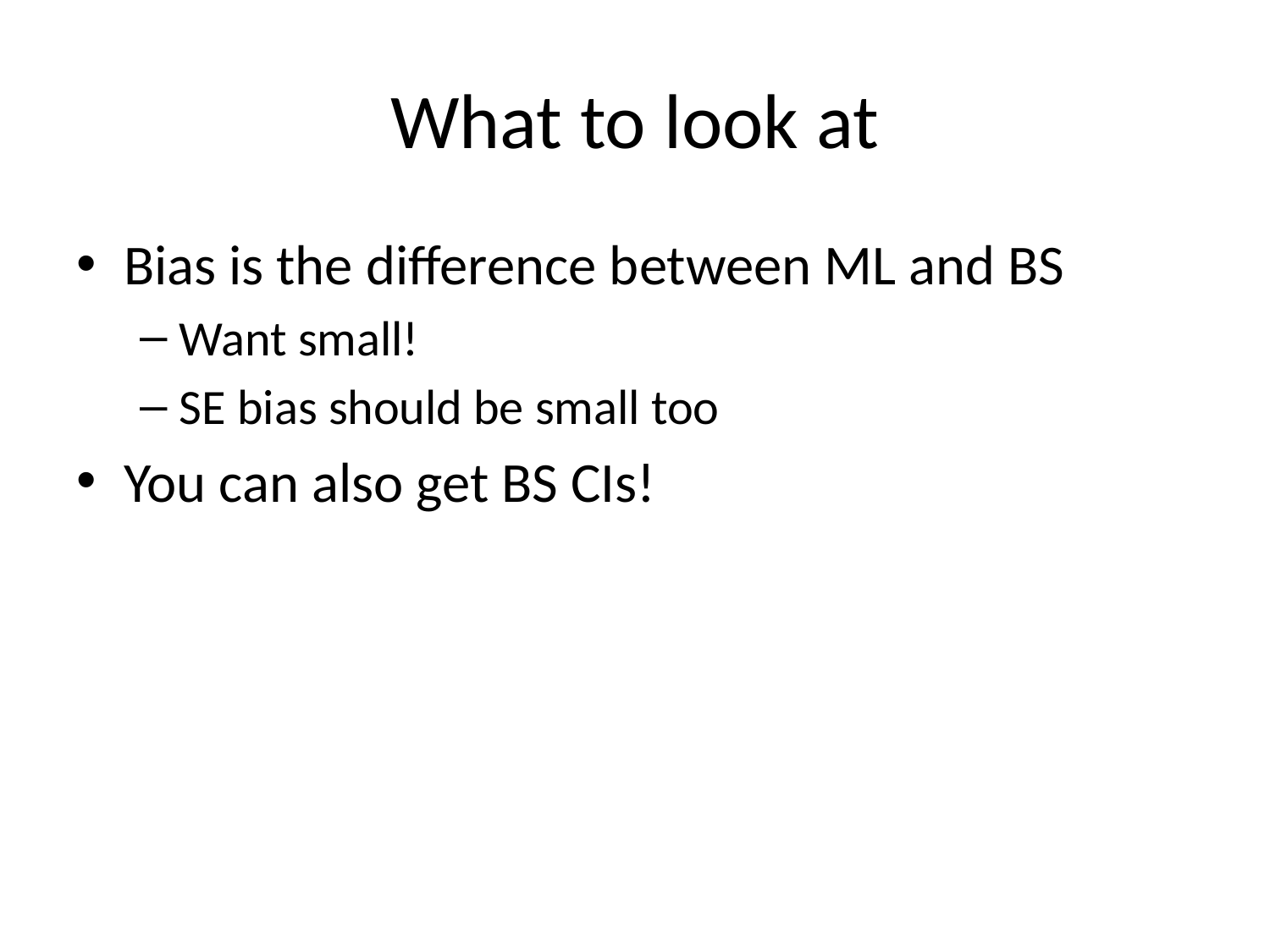

# What to look at
Bias is the difference between ML and BS
Want small!
SE bias should be small too
You can also get BS CIs!